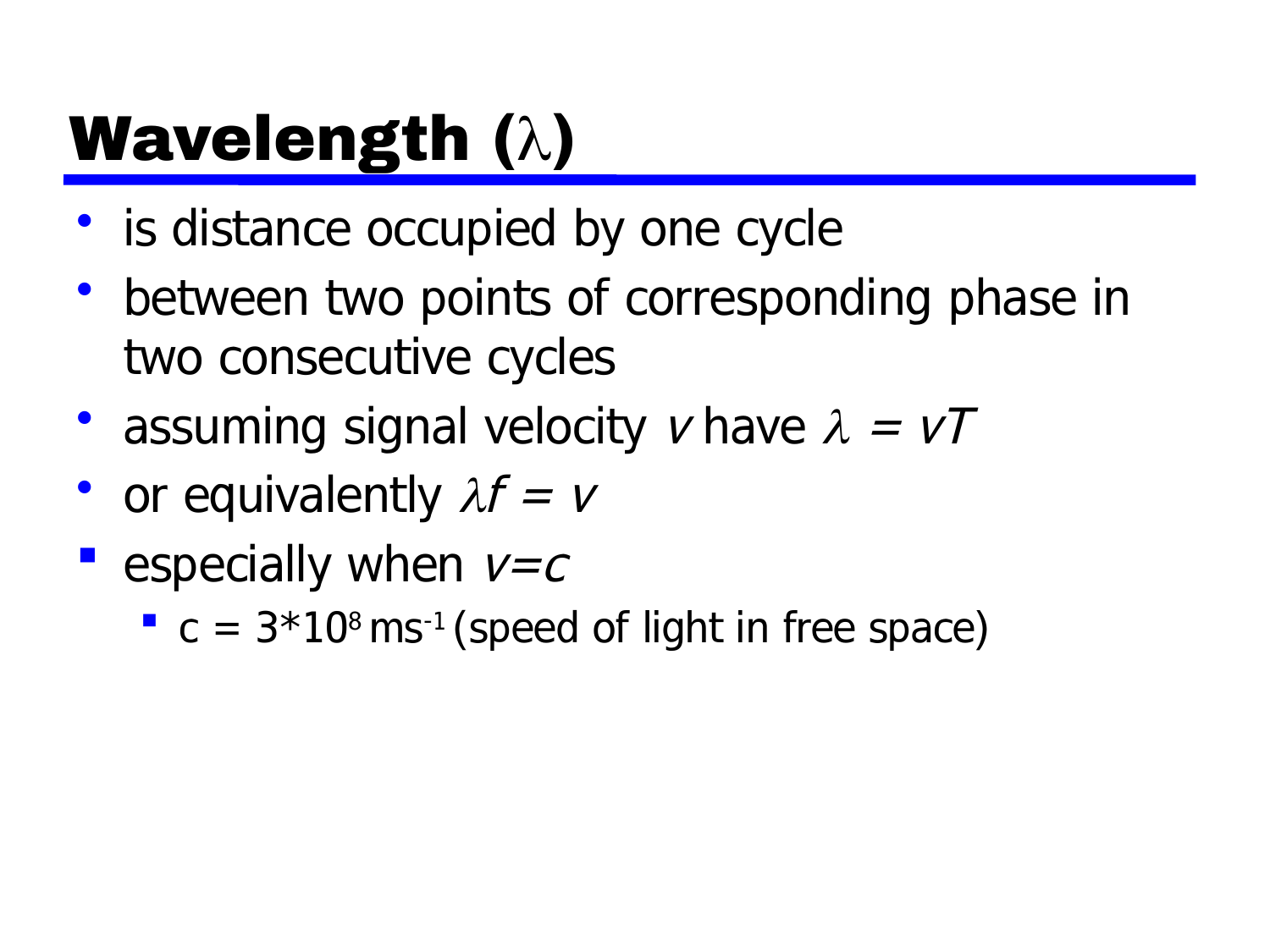

# Wavelength (λ)
is distance occupied by one cycle
between two points of corresponding phase in two consecutive cycles
assuming signal velocity v have λ = vT
or equivalently λf = v
especially when v=c
c = 3*108 ms-1 (speed of light in free space)